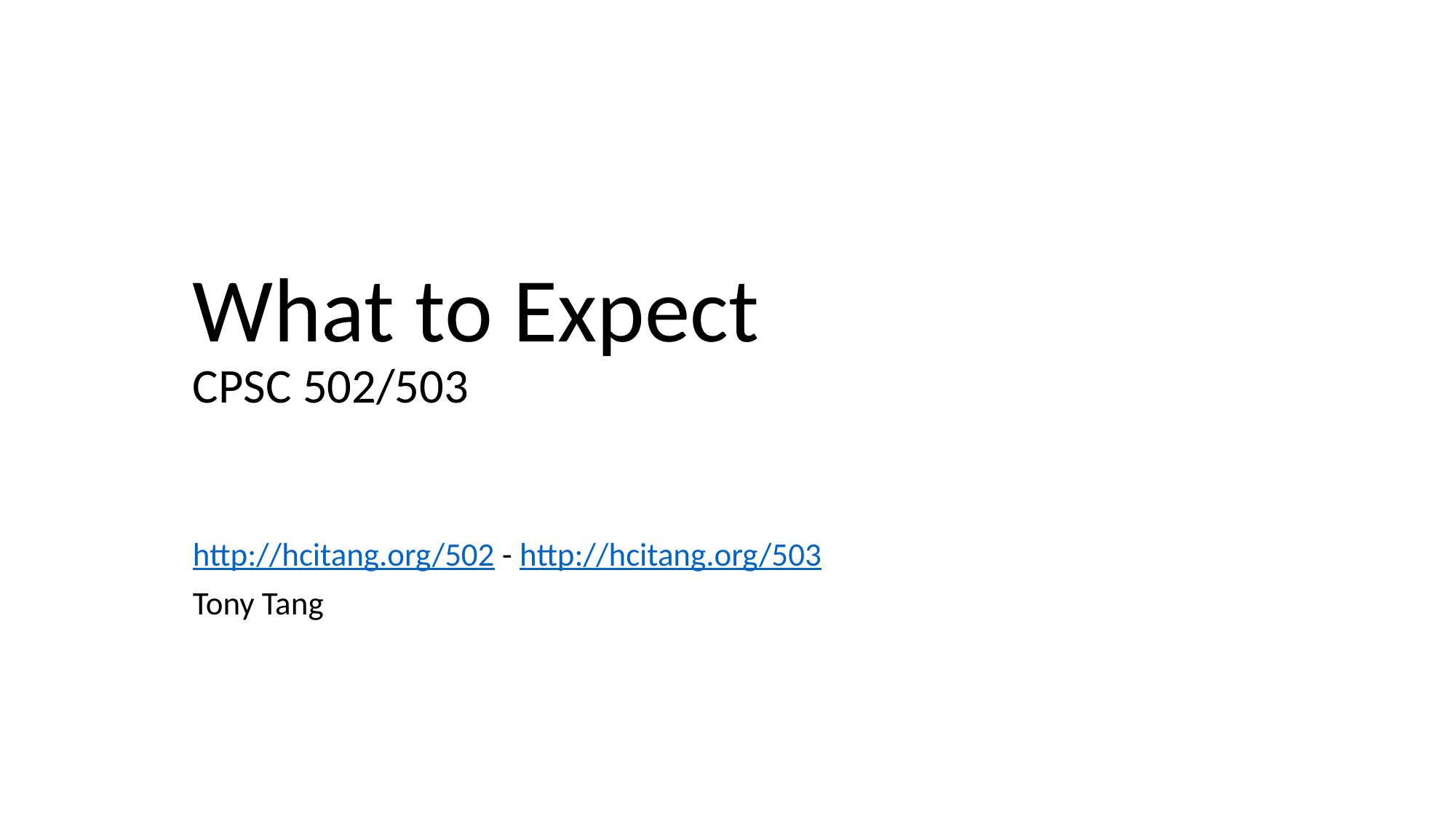

# What to Expect CPSC 502/503

http://hcitang.org/502 - http://hcitang.org/503
Tony Tang